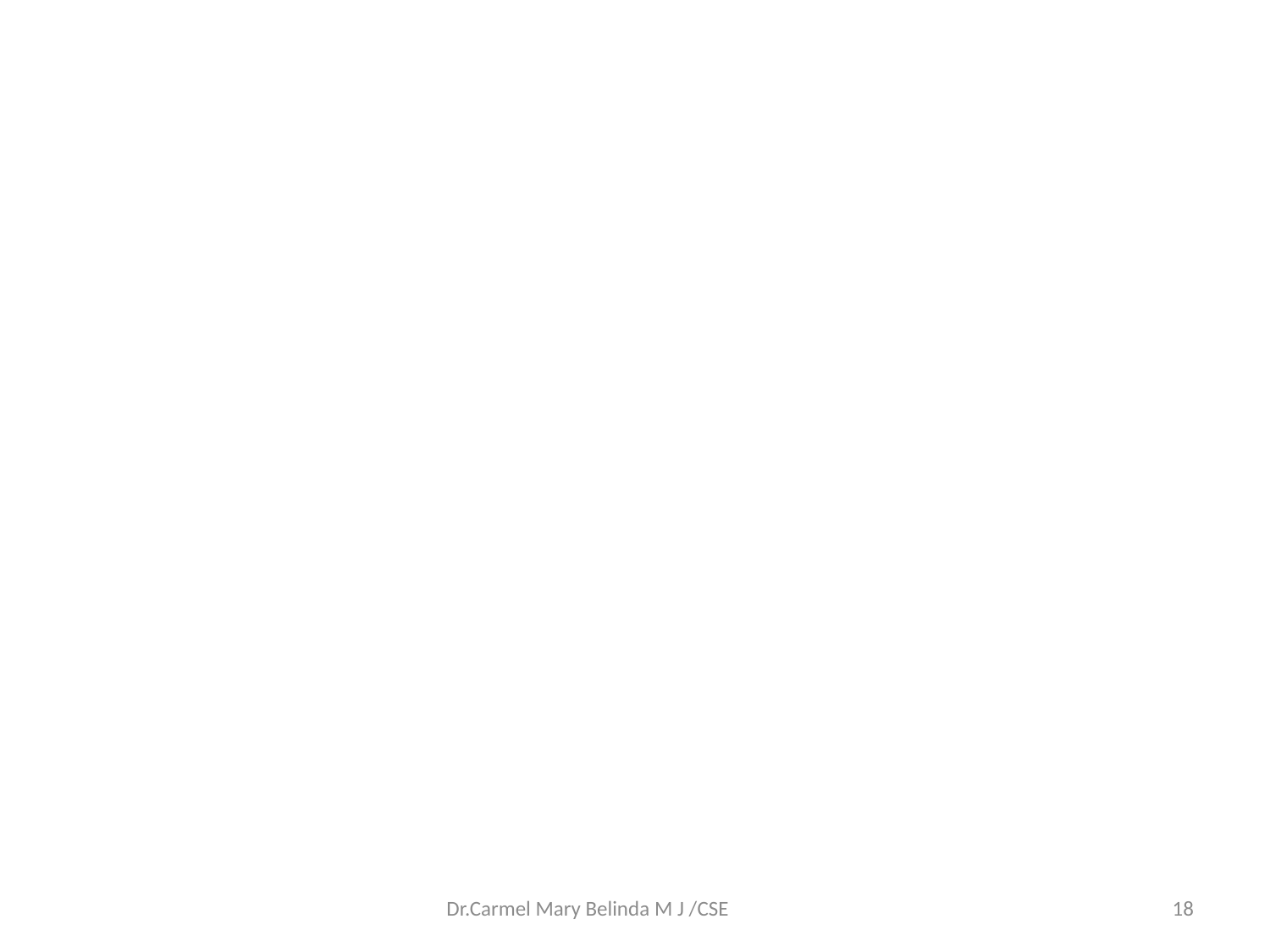

#

Dr.Carmel Mary Belinda M J /CSE
18